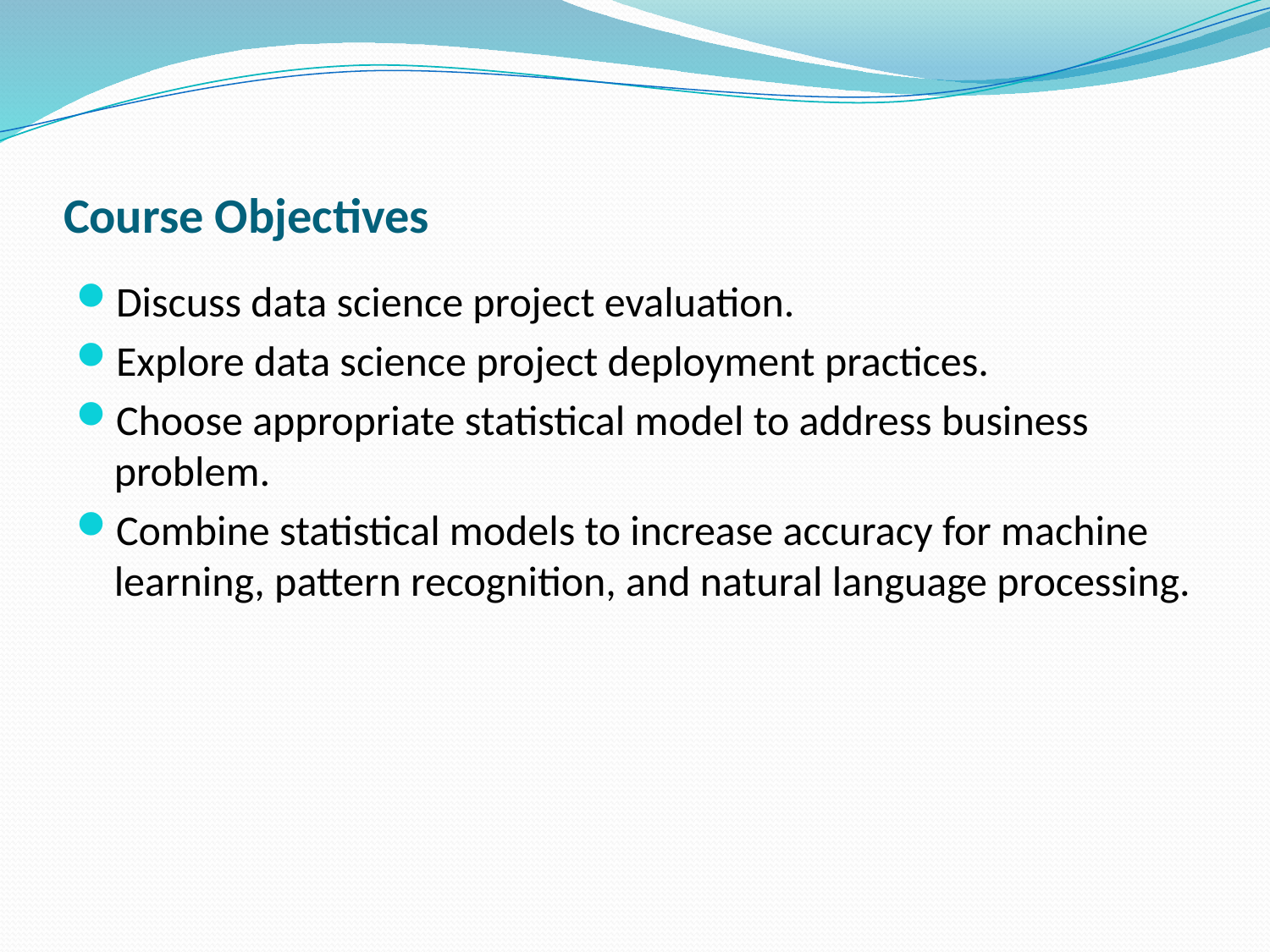

# Course Objectives
Discuss data science project evaluation.
Explore data science project deployment practices.
Choose appropriate statistical model to address business problem.
Combine statistical models to increase accuracy for machine learning, pattern recognition, and natural language processing.